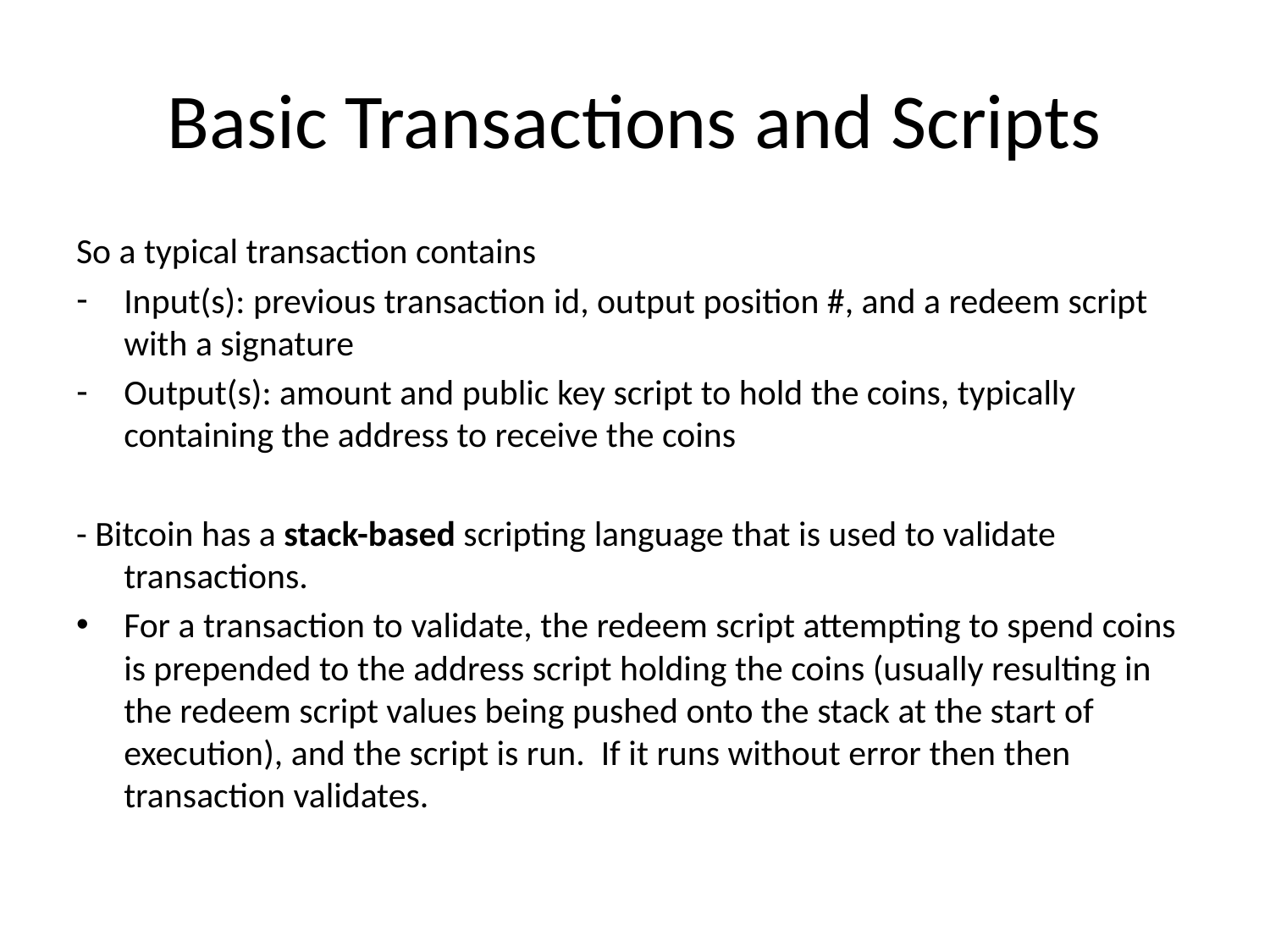

# Basic Transactions and Scripts
So a typical transaction contains
Input(s): previous transaction id, output position #, and a redeem script with a signature
Output(s): amount and public key script to hold the coins, typically containing the address to receive the coins

- Bitcoin has a stack-based scripting language that is used to validate transactions.
For a transaction to validate, the redeem script attempting to spend coins is prepended to the address script holding the coins (usually resulting in the redeem script values being pushed onto the stack at the start of execution), and the script is run.  If it runs without error then then transaction validates.